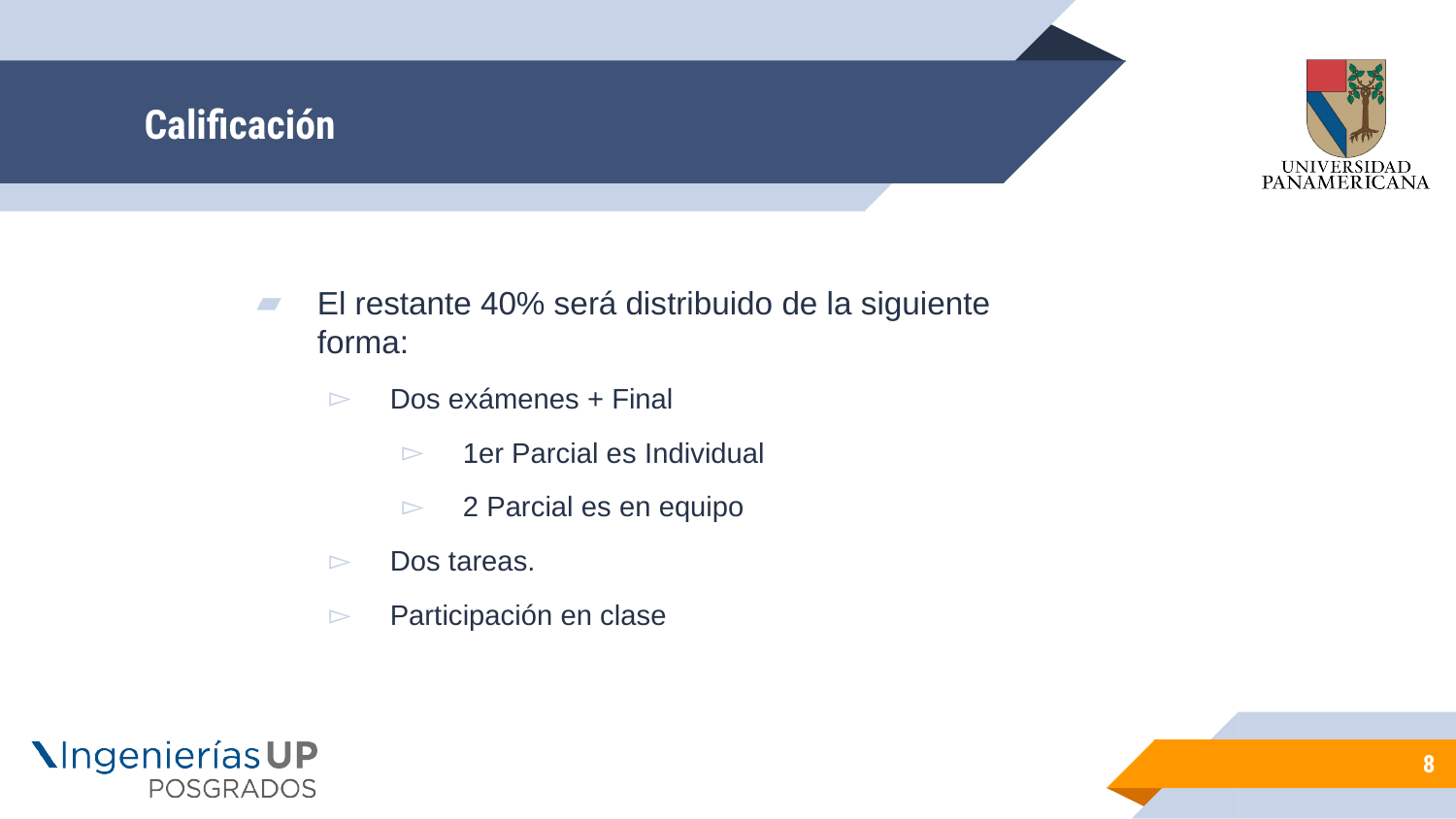

# Calificación
El restante 40% será distribuido de la siguiente forma:
Dos exámenes + Final
1er Parcial es Individual
2 Parcial es en equipo
Dos tareas.
Participación en clase

8